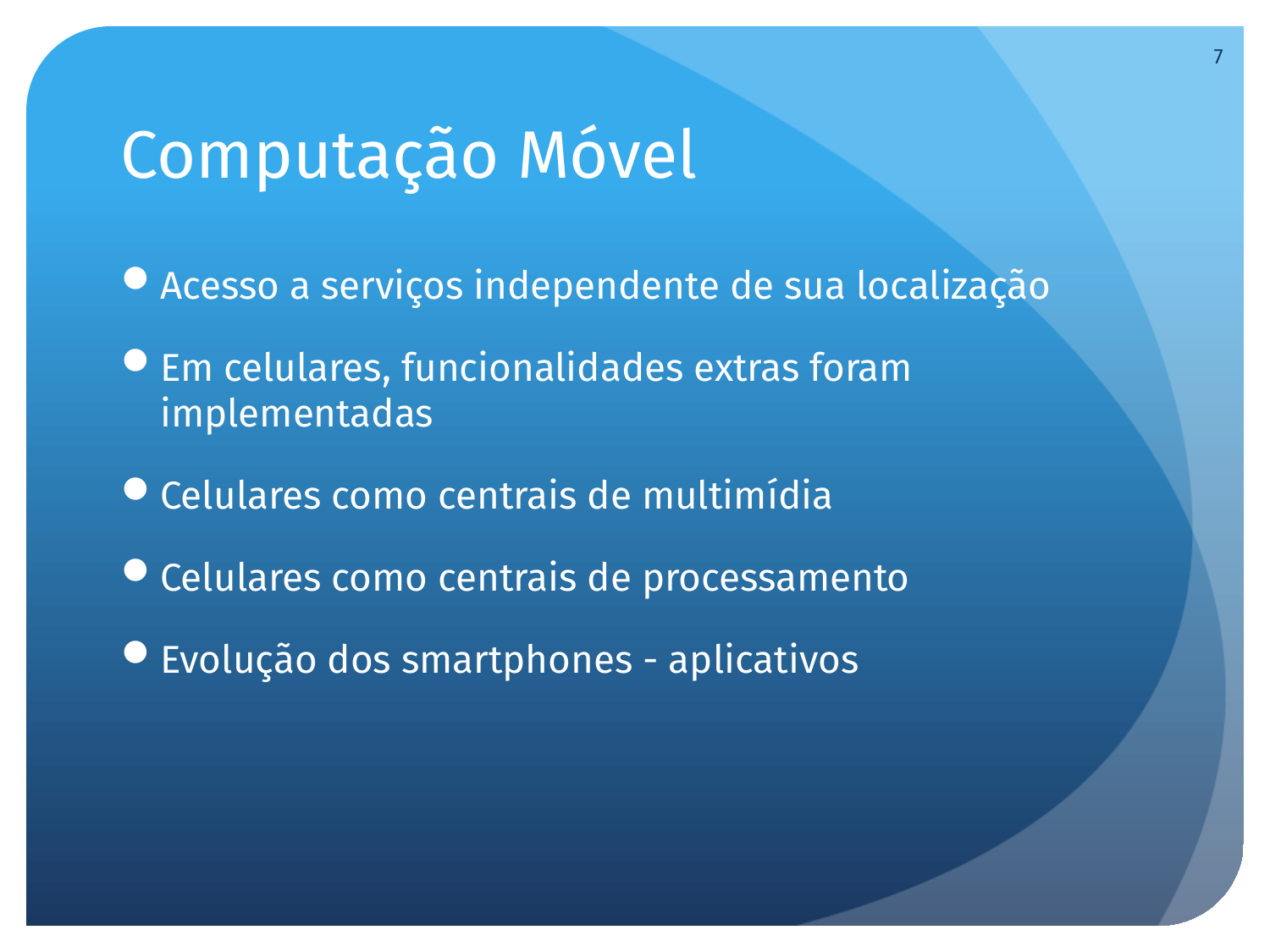

7
# Computação Móvel
Acesso a serviços independente de sua localização
Em celulares, funcionalidades extras foram implementadas
Celulares como centrais de multimídia
Celulares como centrais de processamento
Evolução dos smartphones - aplicativos